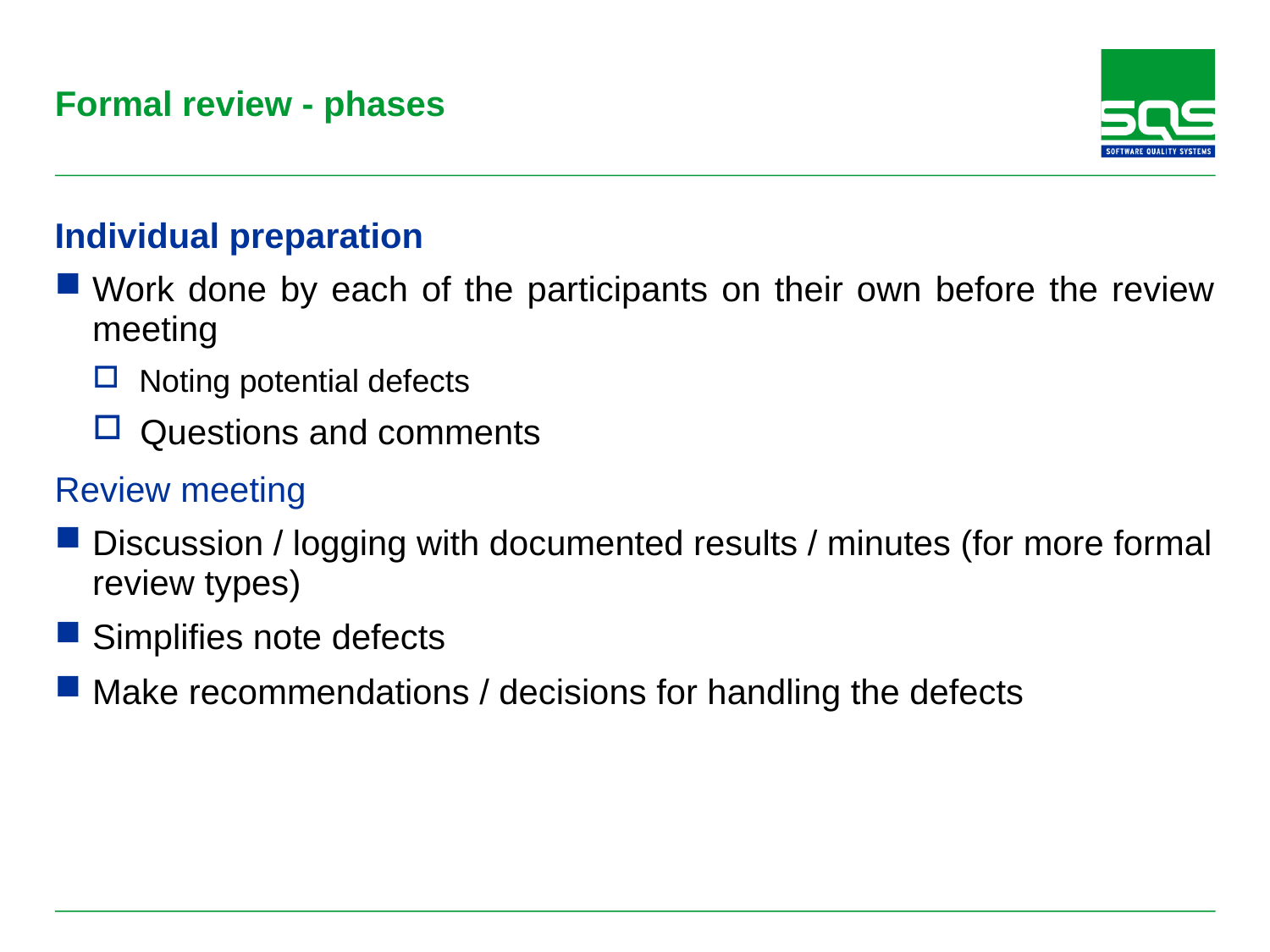

# Formal review - phases
Individual preparation
Work done by each of the participants on their own before the review meeting
 Noting potential defects
 Questions and comments
Review meeting
Discussion / logging with documented results / minutes (for more formal review types)
Simplifies note defects
Make recommendations / decisions for handling the defects